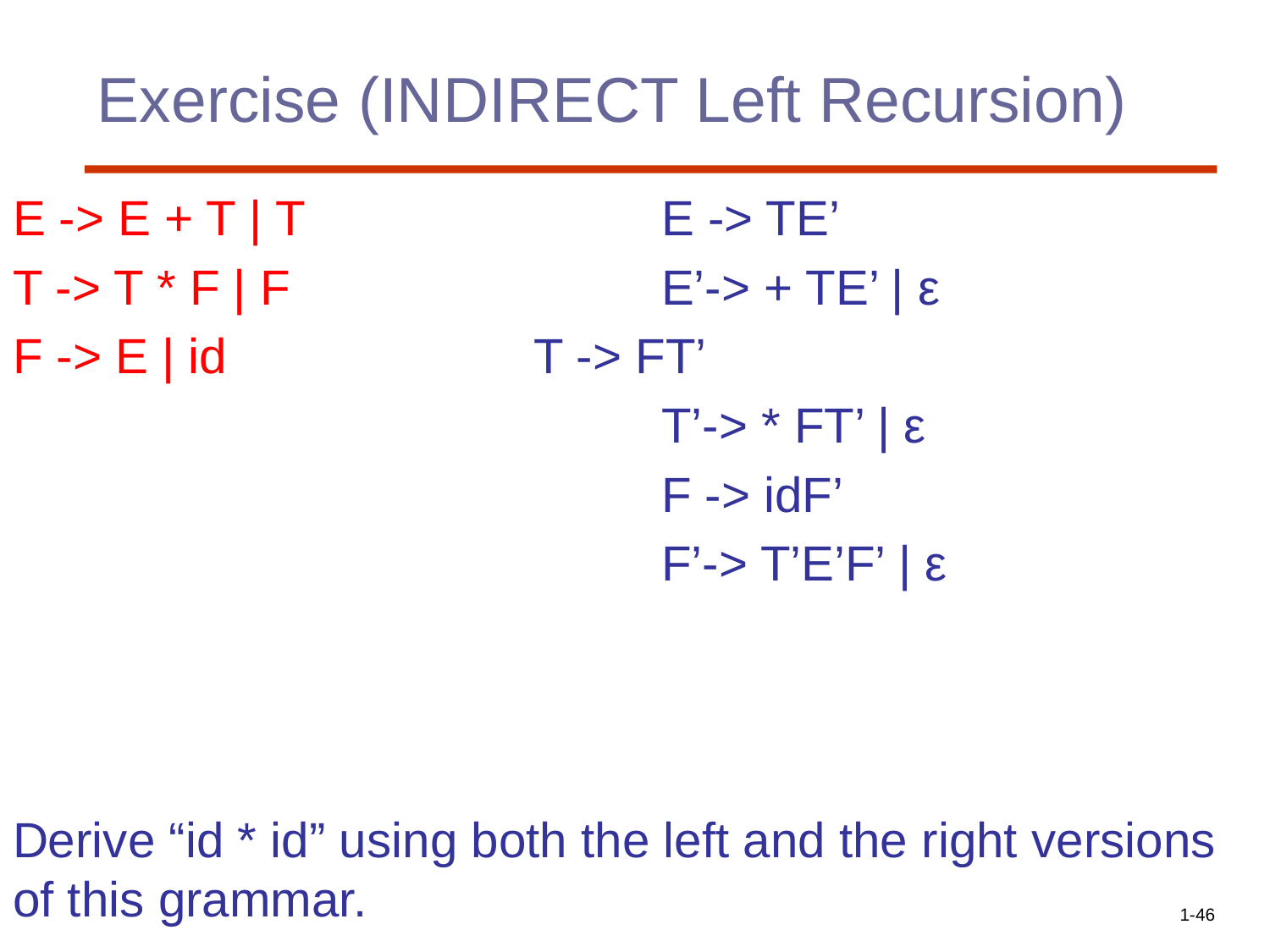

# Exercise (INDIRECT Left Recursion)
E -> E + T | T 			 E -> TE’
T -> T * F | F 			 E’-> + TE’ | ε
F -> E | id 			 T -> FT’
					 T’-> * FT’ | ε
			 		 F -> idF’
					 F’-> T’E’F’ | ε

Derive “id * id” using both the left and the right versions of this grammar.
1-46